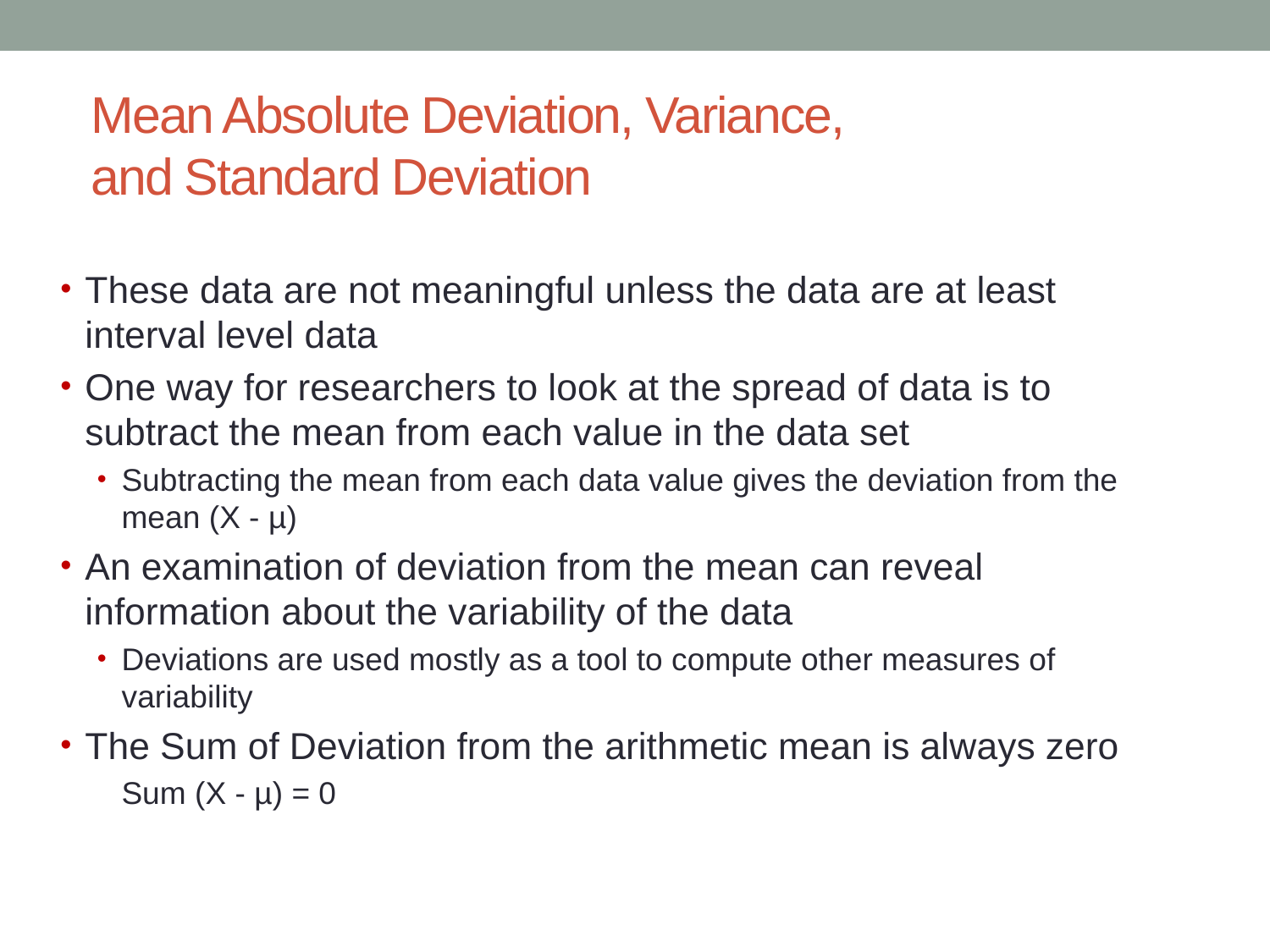

# Mean Absolute Deviation, Variance, and Standard Deviation
These data are not meaningful unless the data are at least interval level data
One way for researchers to look at the spread of data is to subtract the mean from each value in the data set
Subtracting the mean from each data value gives the deviation from the mean (X - µ)
An examination of deviation from the mean can reveal information about the variability of the data
Deviations are used mostly as a tool to compute other measures of variability
The Sum of Deviation from the arithmetic mean is always zero
			Sum (X - µ) = 0